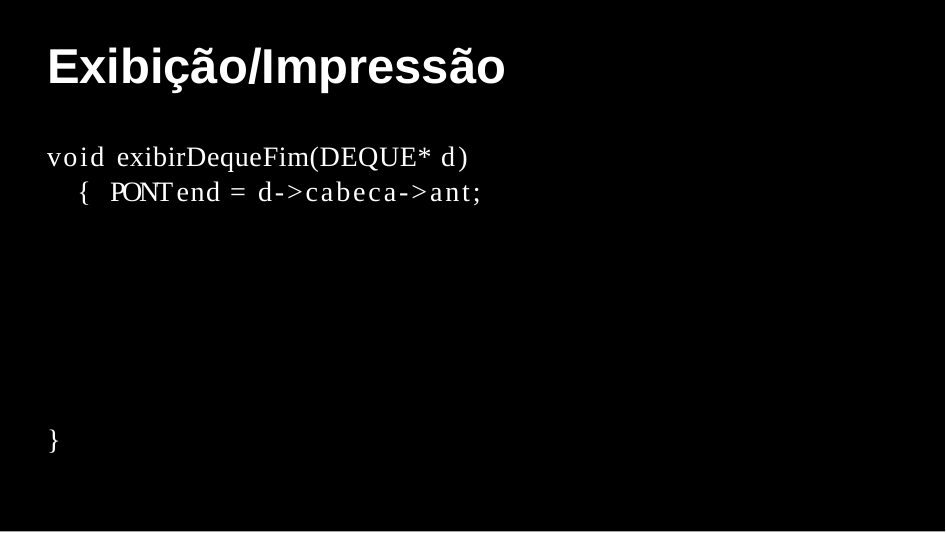

Exibição/Impressão
void exibirDequeFim(DEQUE* d) {  PONT end = d->cabeca->ant;
}